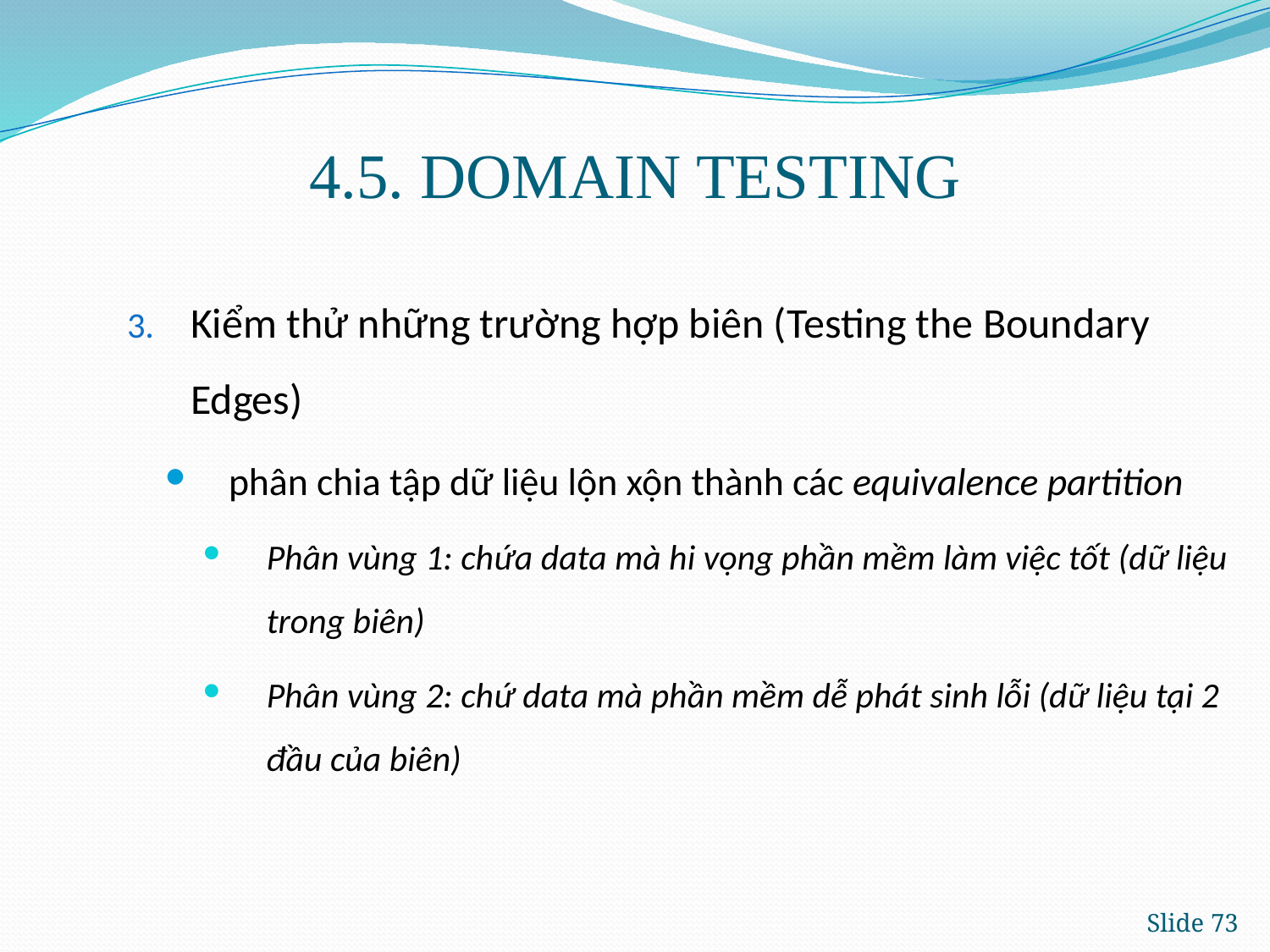

# 4.5. DOMAIN TESTING
Kiểm thử những trường hợp biên (Testing the Boundary Edges)
phân chia tập dữ liệu lộn xộn thành các equivalence partition
Phân vùng 1: chứa data mà hi vọng phần mềm làm việc tốt (dữ liệu trong biên)
Phân vùng 2: chứ data mà phần mềm dễ phát sinh lỗi (dữ liệu tại 2 đầu của biên)
Slide 73